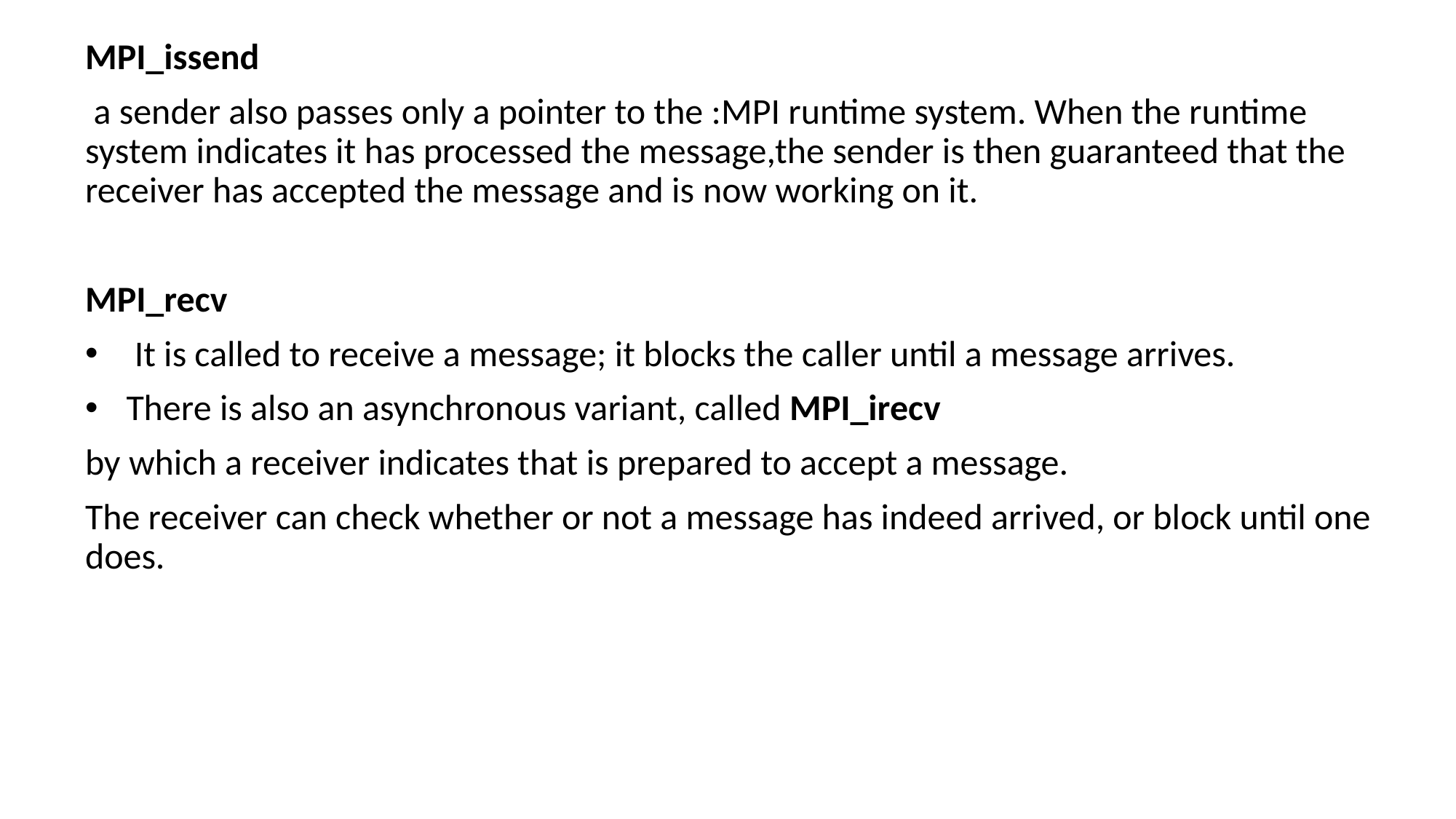

MPI_issend
 a sender also passes only a pointer to the :MPI runtime system. When the runtime system indicates it has processed the message,the sender is then guaranteed that the receiver has accepted the message and is now working on it.

MPI_recv
 It is called to receive a message; it blocks the caller until a message arrives.
There is also an asynchronous variant, called MPI_irecv
by which a receiver indicates that is prepared to accept a message.
The receiver can check whether or not a message has indeed arrived, or block until one does.